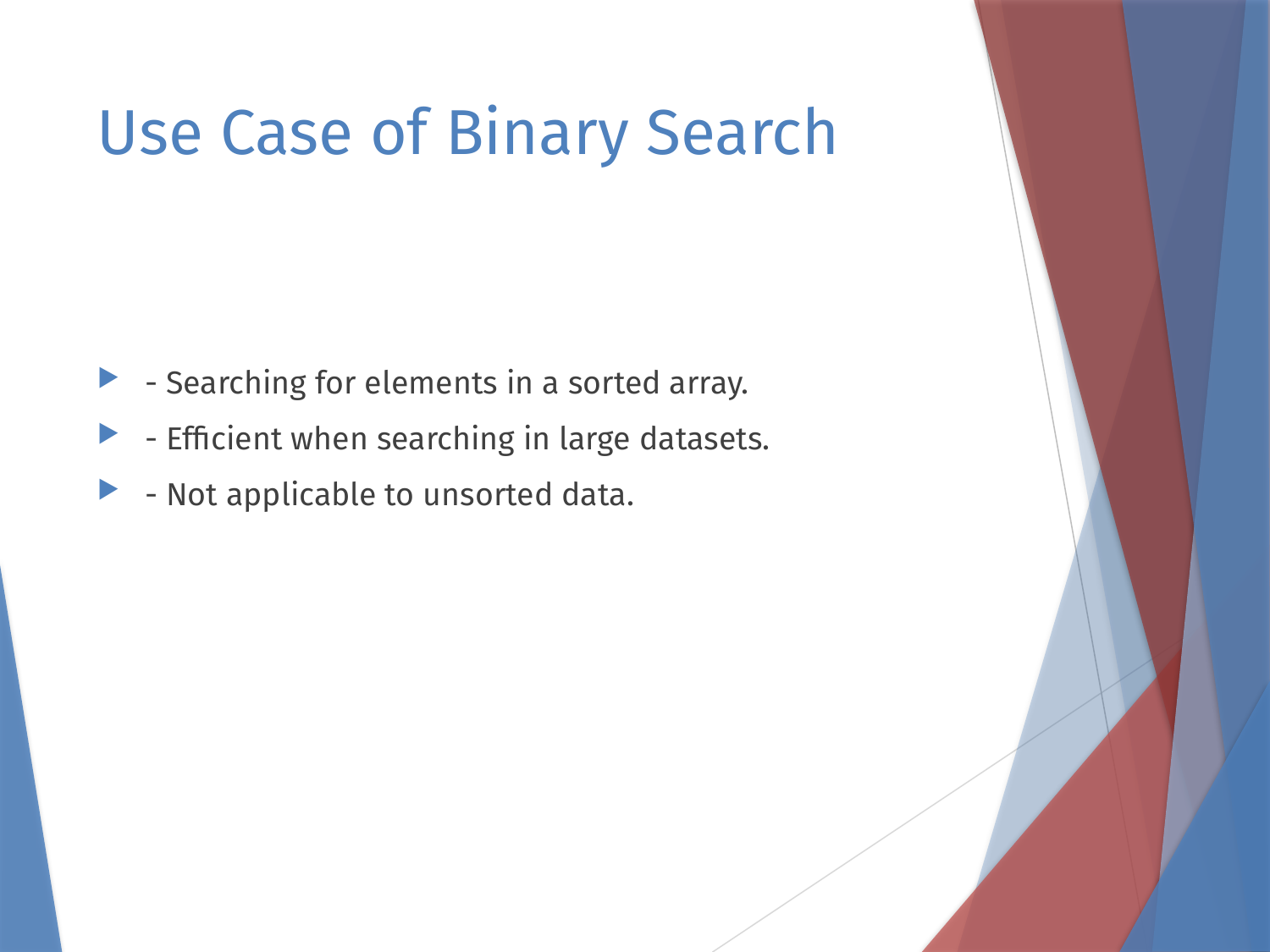

# Use Case of Binary Search

- Searching for elements in a sorted array.
- Efficient when searching in large datasets.
- Not applicable to unsorted data.